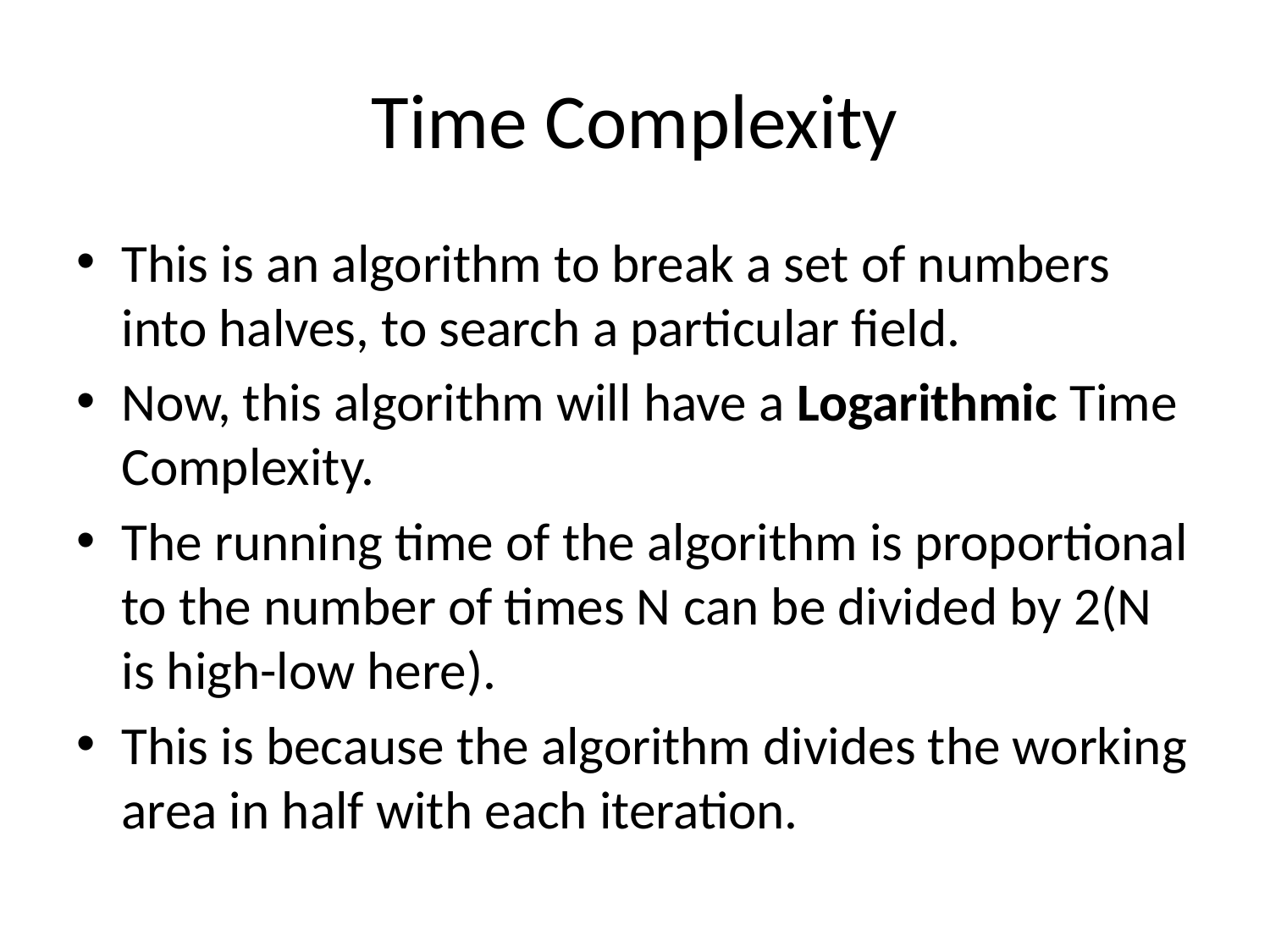

# Time Complexity
This is an algorithm to break a set of numbers into halves, to search a particular field.
Now, this algorithm will have a Logarithmic Time Complexity.
The running time of the algorithm is proportional to the number of times N can be divided by 2(N is high-low here).
This is because the algorithm divides the working area in half with each iteration.